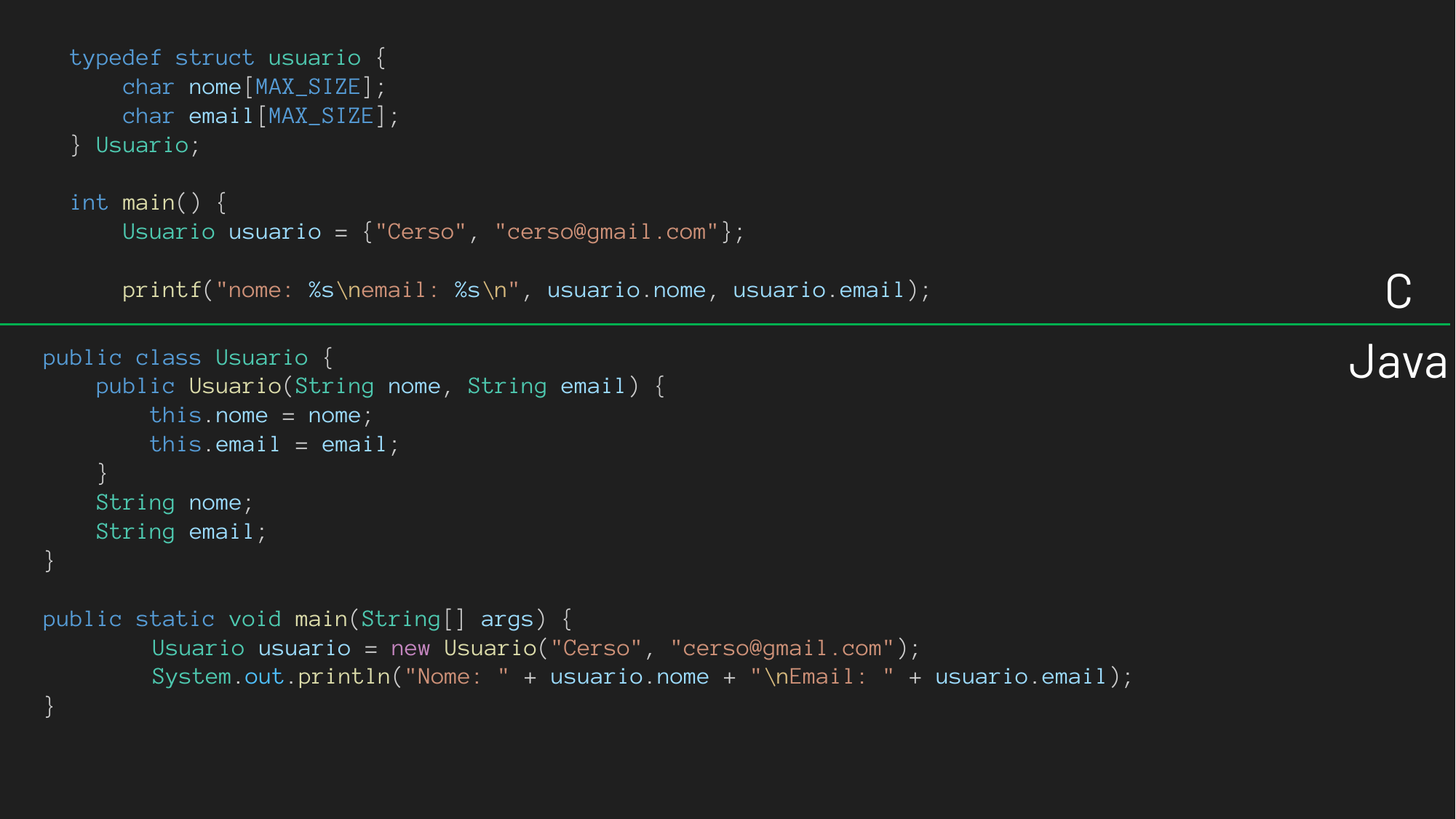

typedef struct usuario {
    char nome[MAX_SIZE];
    char email[MAX_SIZE];
} Usuario;
int main() {
    Usuario usuario = {"Cerso", "cerso@gmail.com"};
    printf("nome: %s\nemail: %s\n", usuario.nome, usuario.email);

C
Java
public class Usuario {
    public Usuario(String nome, String email) {
        this.nome = nome;
        this.email = email;
    }
    String nome;
    String email;
}
public static void main(String[] args) {
	Usuario usuario = new Usuario("Cerso", "cerso@gmail.com");
	System.out.println("Nome: " + usuario.nome + "\nEmail: " + usuario.email);
}